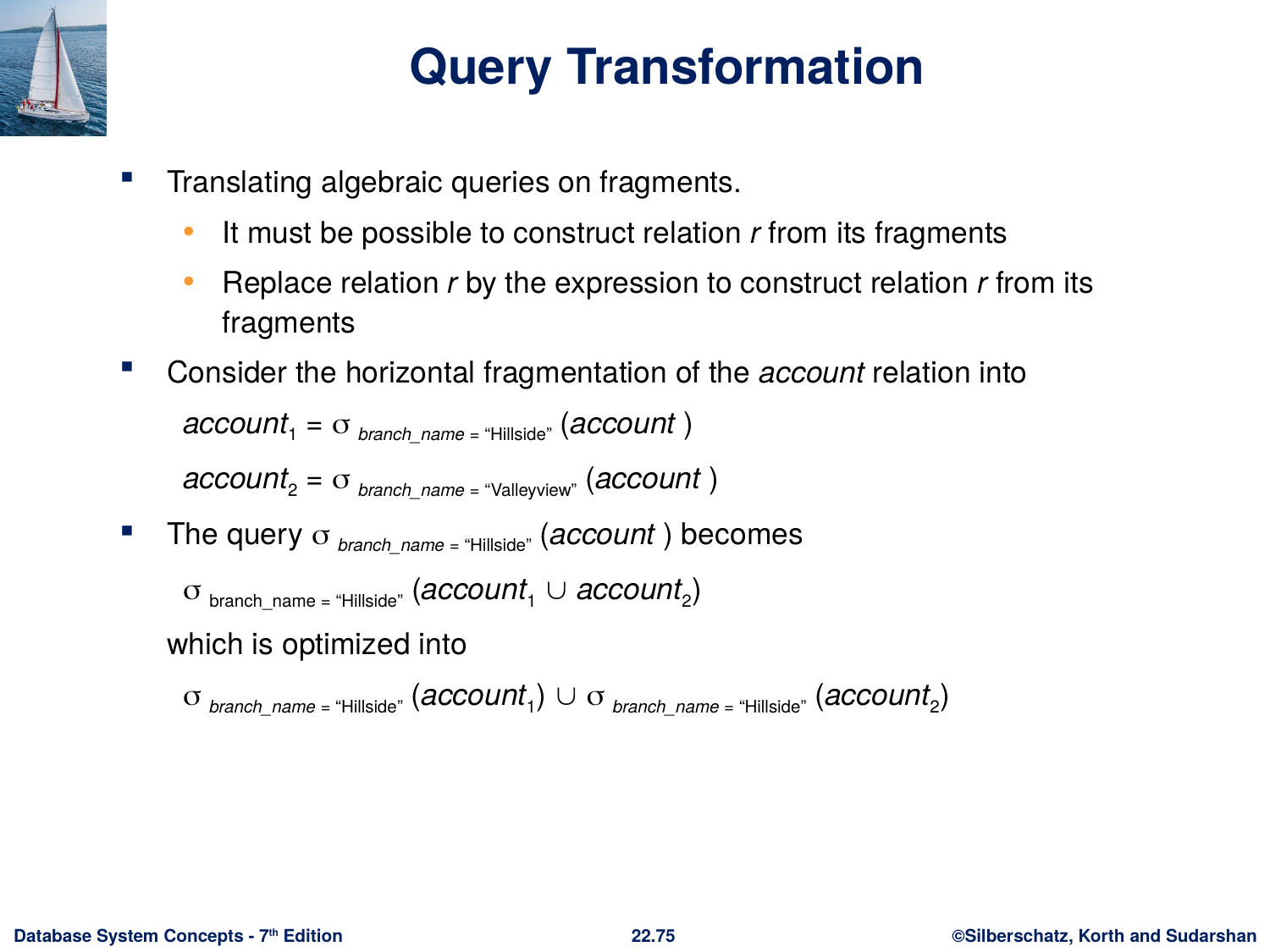

# Query Transformation
Translating algebraic queries on fragments.
It must be possible to construct relation r from its fragments
Replace relation r by the expression to construct relation r from its fragments
Consider the horizontal fragmentation of the account relation into
account1 = σ branch_name = “Hillside” (account )
account2 = σ branch_name = “Valleyview” (account )
The query σ branch_name = “Hillside” (account ) becomes
σ branch_name = “Hillside” (account1 ∪ account2)
	which is optimized into
σ branch_name = “Hillside” (account1) ∪ σ branch_name = “Hillside” (account2)